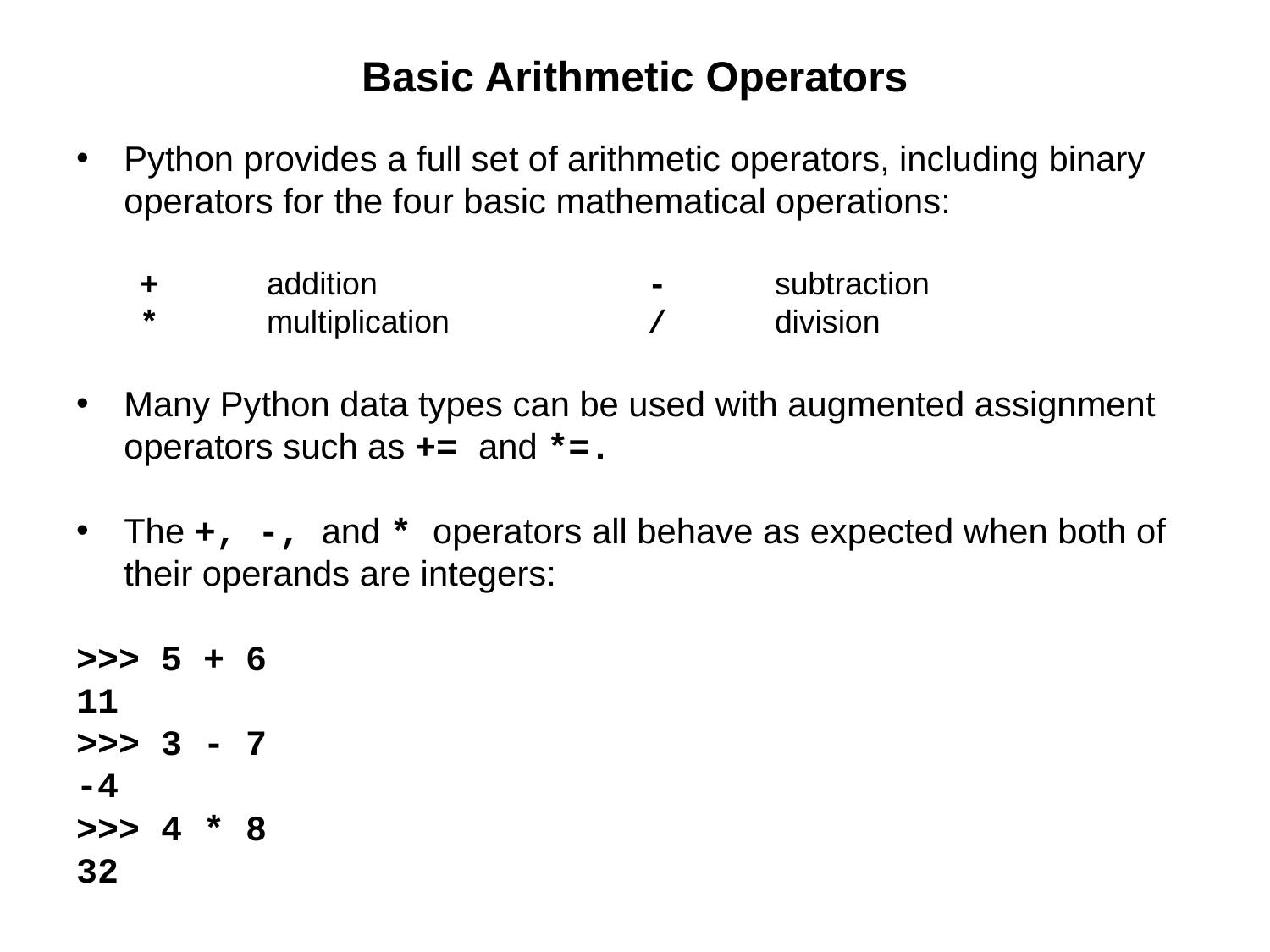

# Basic Arithmetic Operators
Python provides a full set of arithmetic operators, including binary operators for the four basic mathematical operations:
+ 	addition			- 	subtraction
* 	multiplication		/ 	division
Many Python data types can be used with augmented assignment operators such as += and *=.
The +, -, and * operators all behave as expected when both of their operands are integers:
>>> 5 + 6
11
>>> 3 - 7
-4
>>> 4 * 8
32